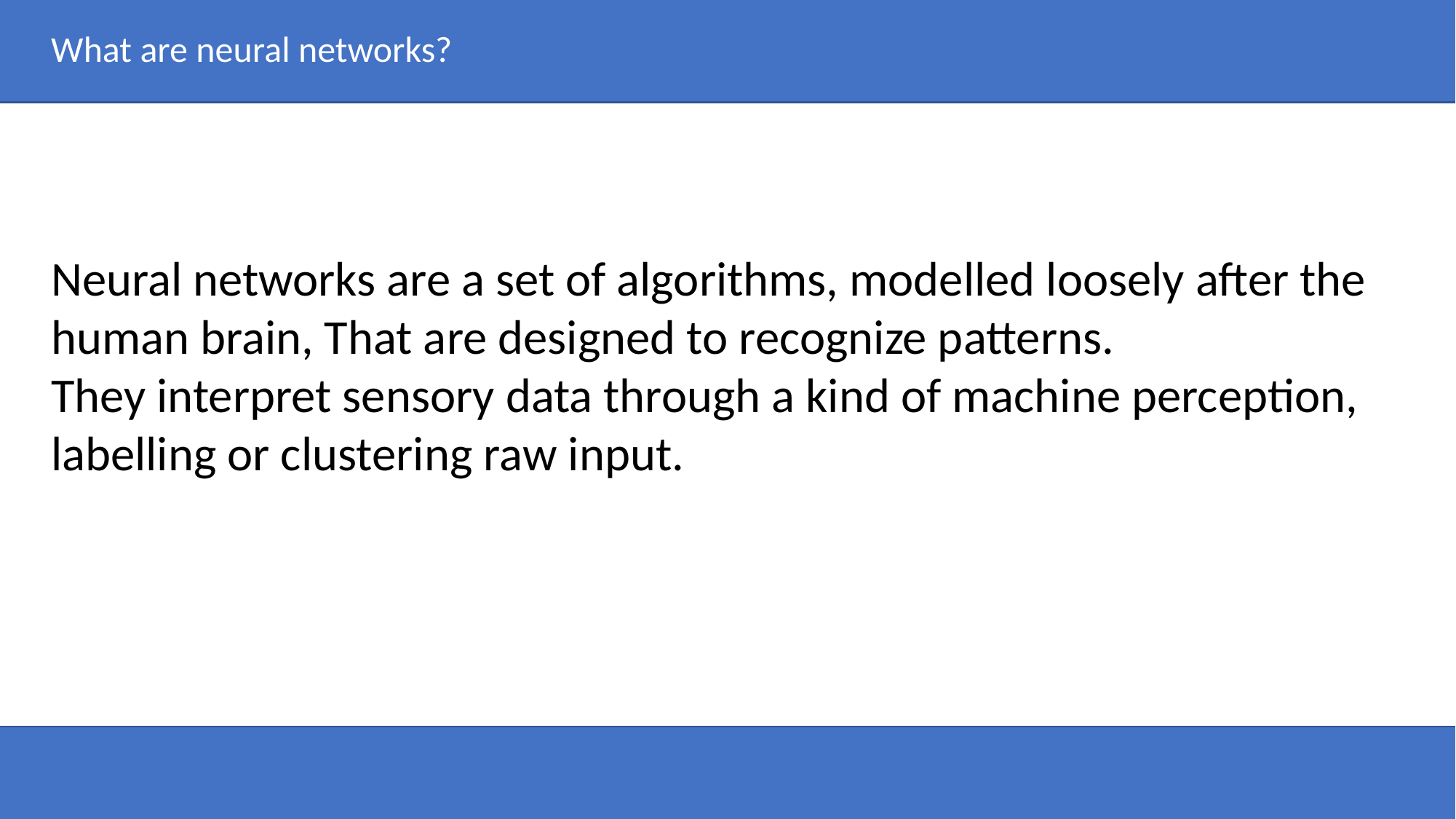

What are neural networks?
Neural networks are a set of algorithms, modelled loosely after the human brain, That are designed to recognize patterns.
They interpret sensory data through a kind of machine perception, labelling or clustering raw input.